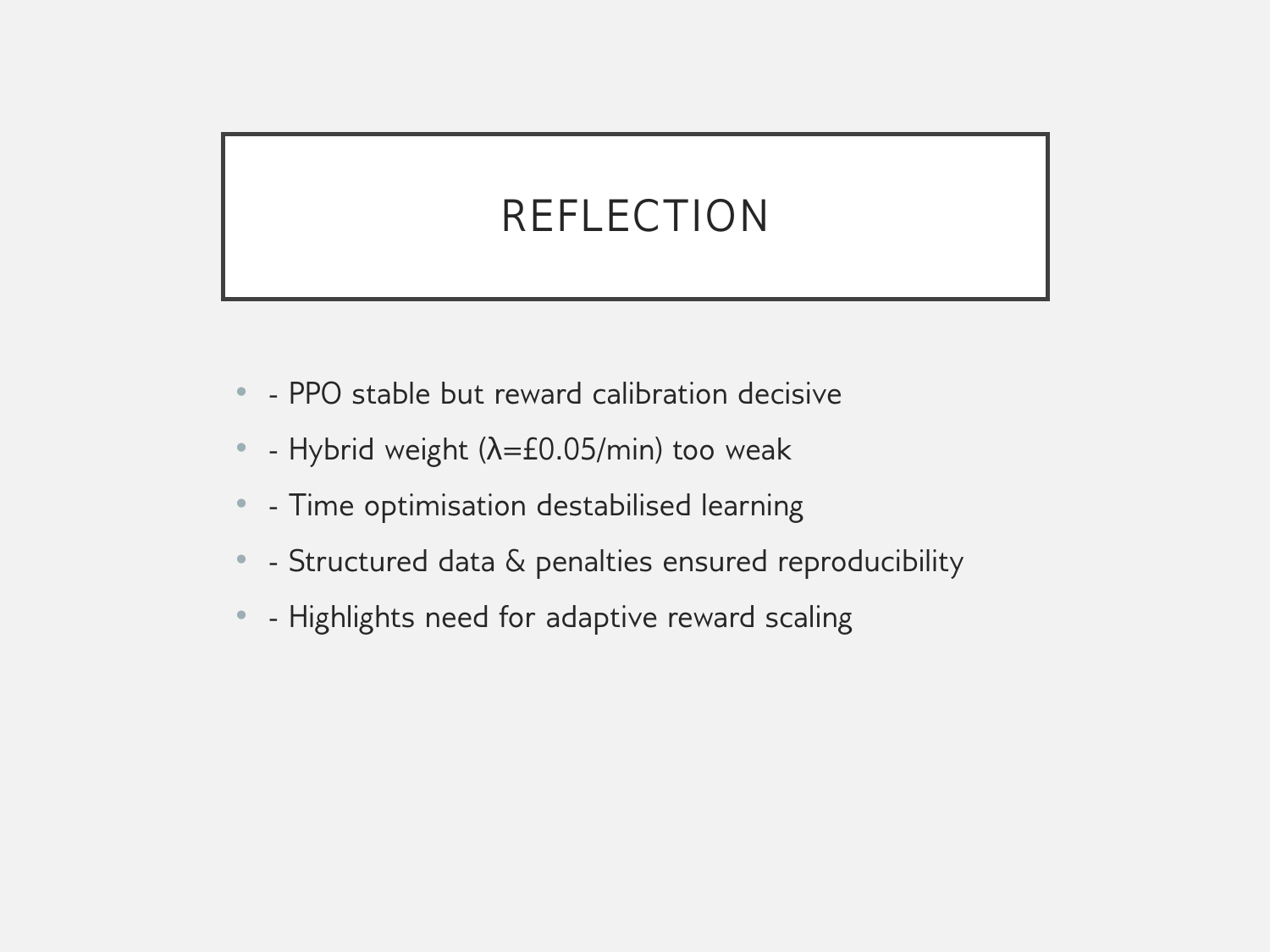

# Reflection
- PPO stable but reward calibration decisive
- Hybrid weight (λ=£0.05/min) too weak
- Time optimisation destabilised learning
- Structured data & penalties ensured reproducibility
- Highlights need for adaptive reward scaling